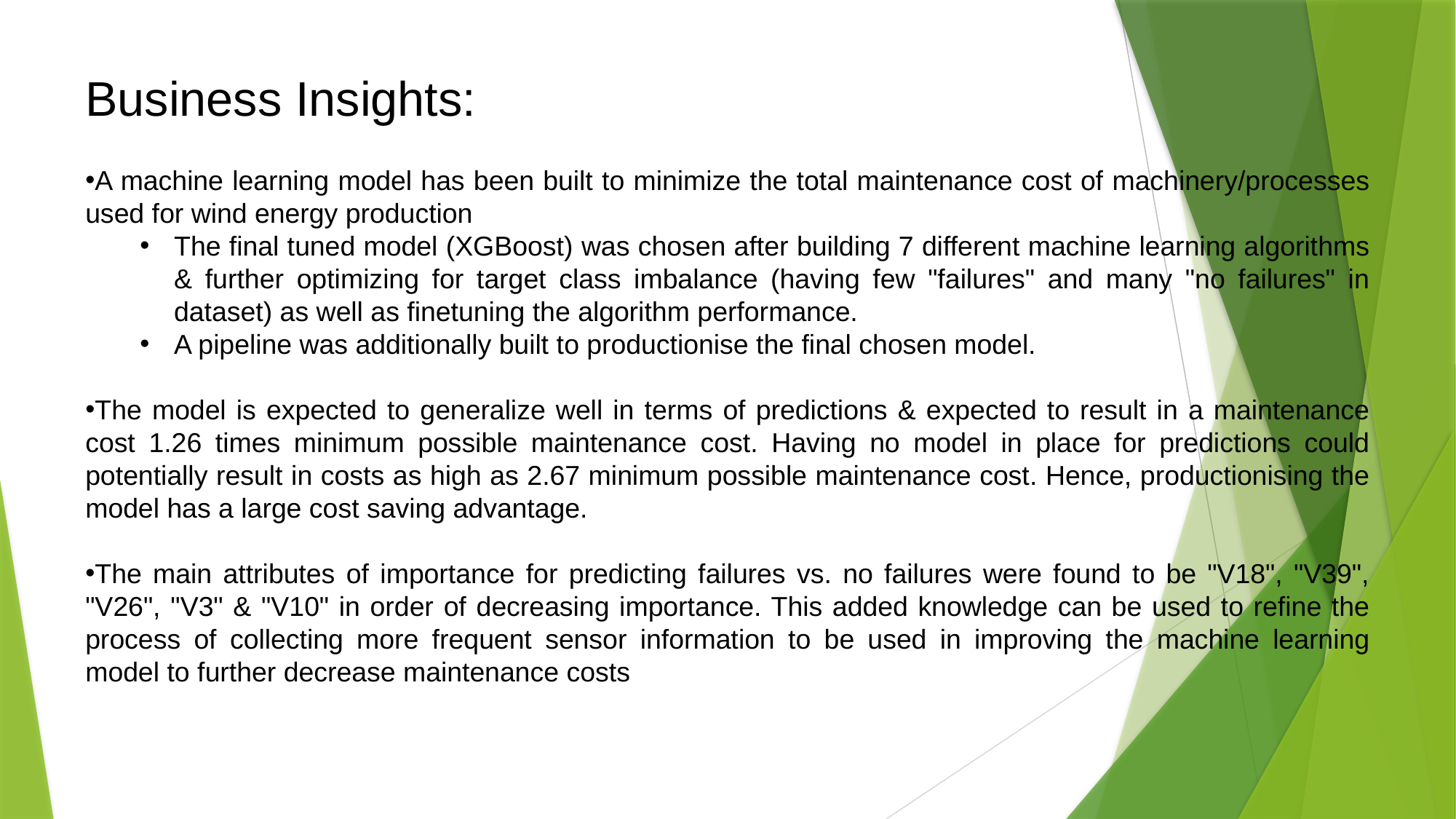

Business Insights:
A machine learning model has been built to minimize the total maintenance cost of machinery/processes used for wind energy production
The final tuned model (XGBoost) was chosen after building 7 different machine learning algorithms & further optimizing for target class imbalance (having few "failures" and many "no failures" in dataset) as well as finetuning the algorithm performance.
A pipeline was additionally built to productionise the final chosen model.

The model is expected to generalize well in terms of predictions & expected to result in a maintenance cost 1.26 times minimum possible maintenance cost. Having no model in place for predictions could potentially result in costs as high as 2.67 minimum possible maintenance cost. Hence, productionising the model has a large cost saving advantage.

The main attributes of importance for predicting failures vs. no failures were found to be "V18", "V39", "V26", "V3" & "V10" in order of decreasing importance. This added knowledge can be used to refine the process of collecting more frequent sensor information to be used in improving the machine learning model to further decrease maintenance costs